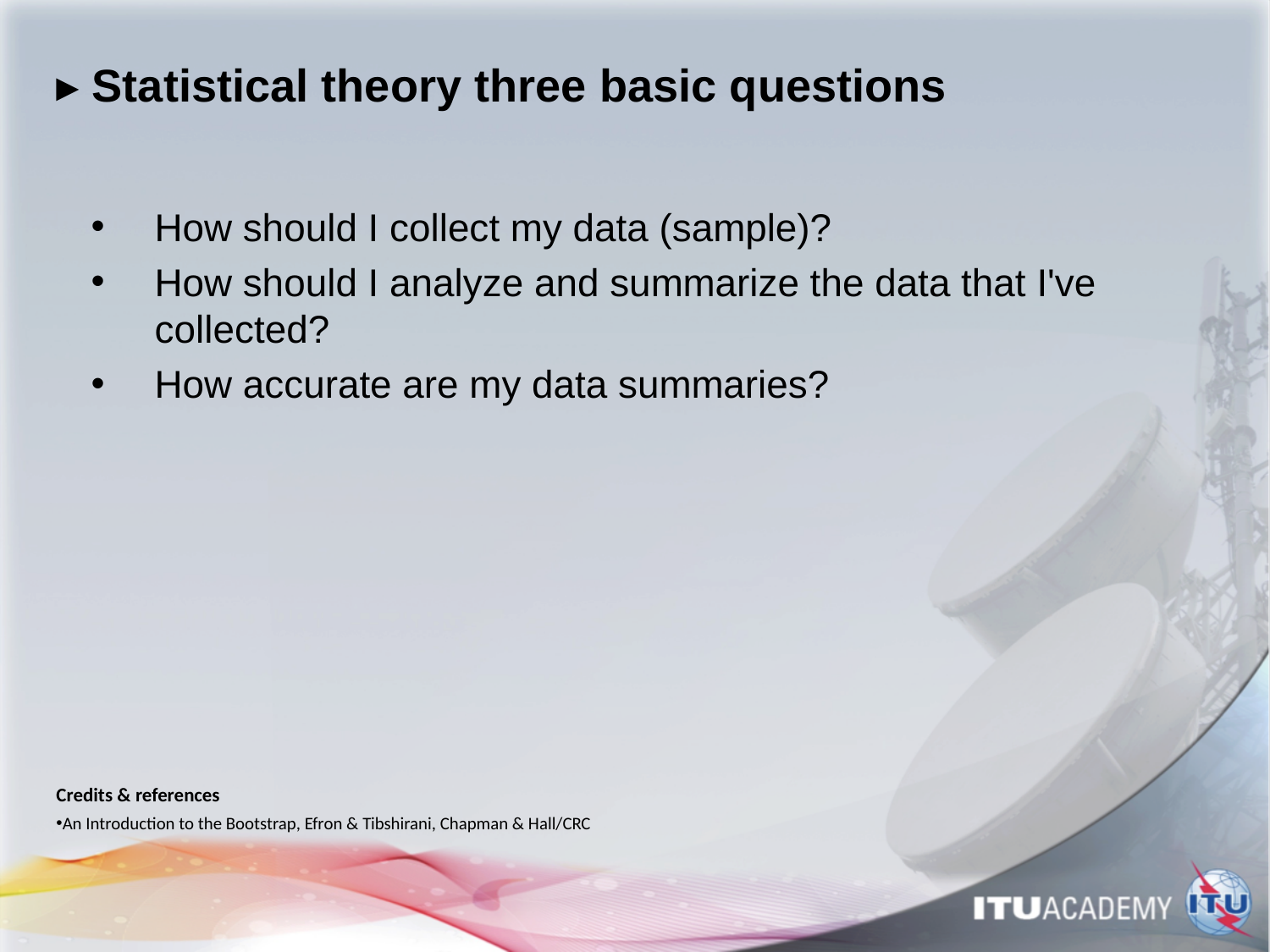

# ▸ Statistical theory three basic questions
How should I collect my data (sample)?
How should I analyze and summarize the data that I've collected?
How accurate are my data summaries?
Credits & references
An Introduction to the Bootstrap, Efron & Tibshirani, Chapman & Hall/CRC